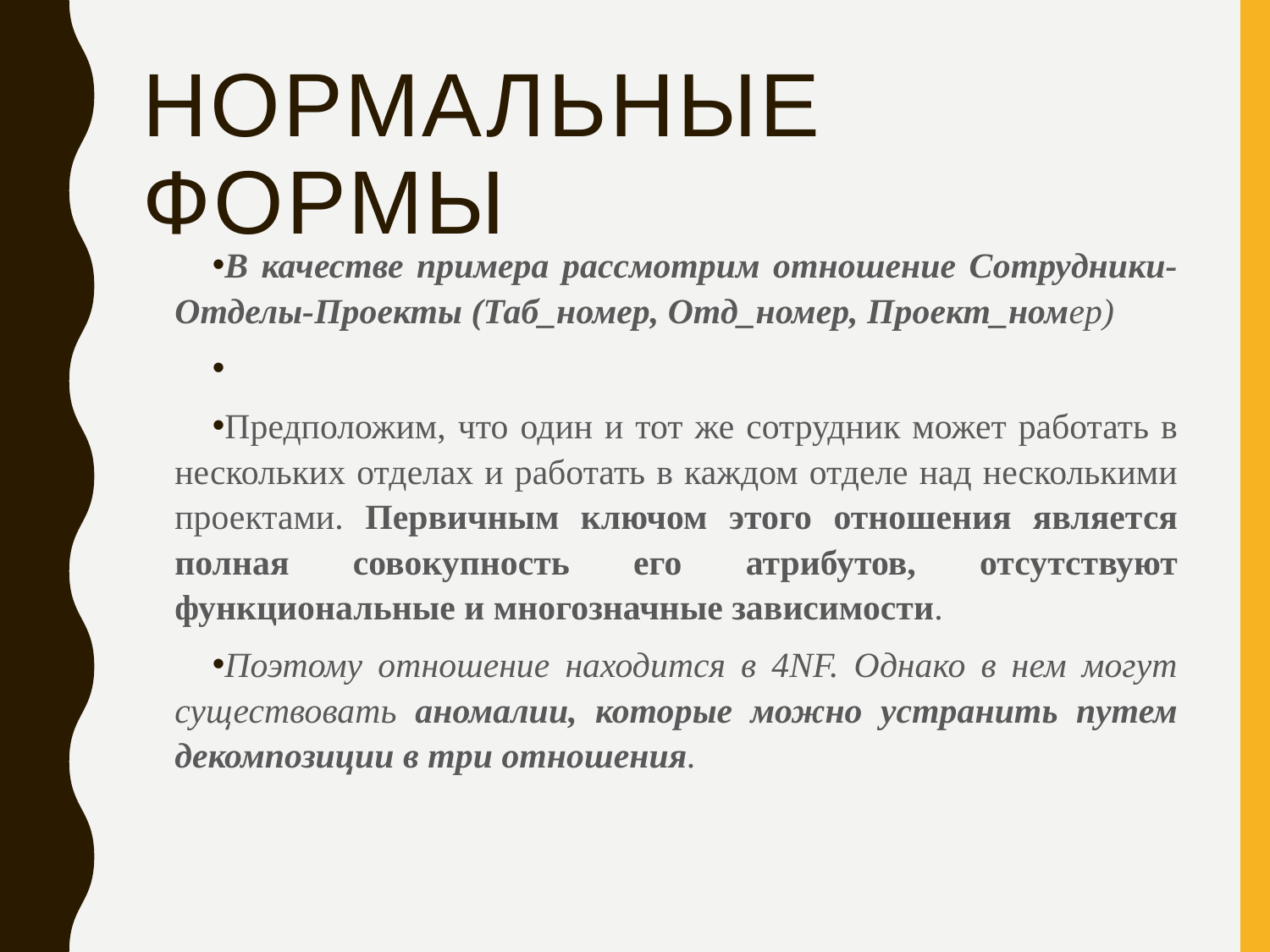

# Нормальные Формы
В качестве примера рассмотрим отношение Сотрудники-Отделы-Проекты (Таб_номер, Отд_номер, Проект_номер)

Предположим, что один и тот же сотрудник может работать в нескольких отделах и работать в каждом отделе над несколькими проектами. Первичным ключом этого отношения является полная совокупность его атрибутов, отсутствуют функциональные и многозначные зависимости.
Поэтому отношение находится в 4NF. Однако в нем могут существовать аномалии, которые можно устранить путем декомпозиции в три отношения.